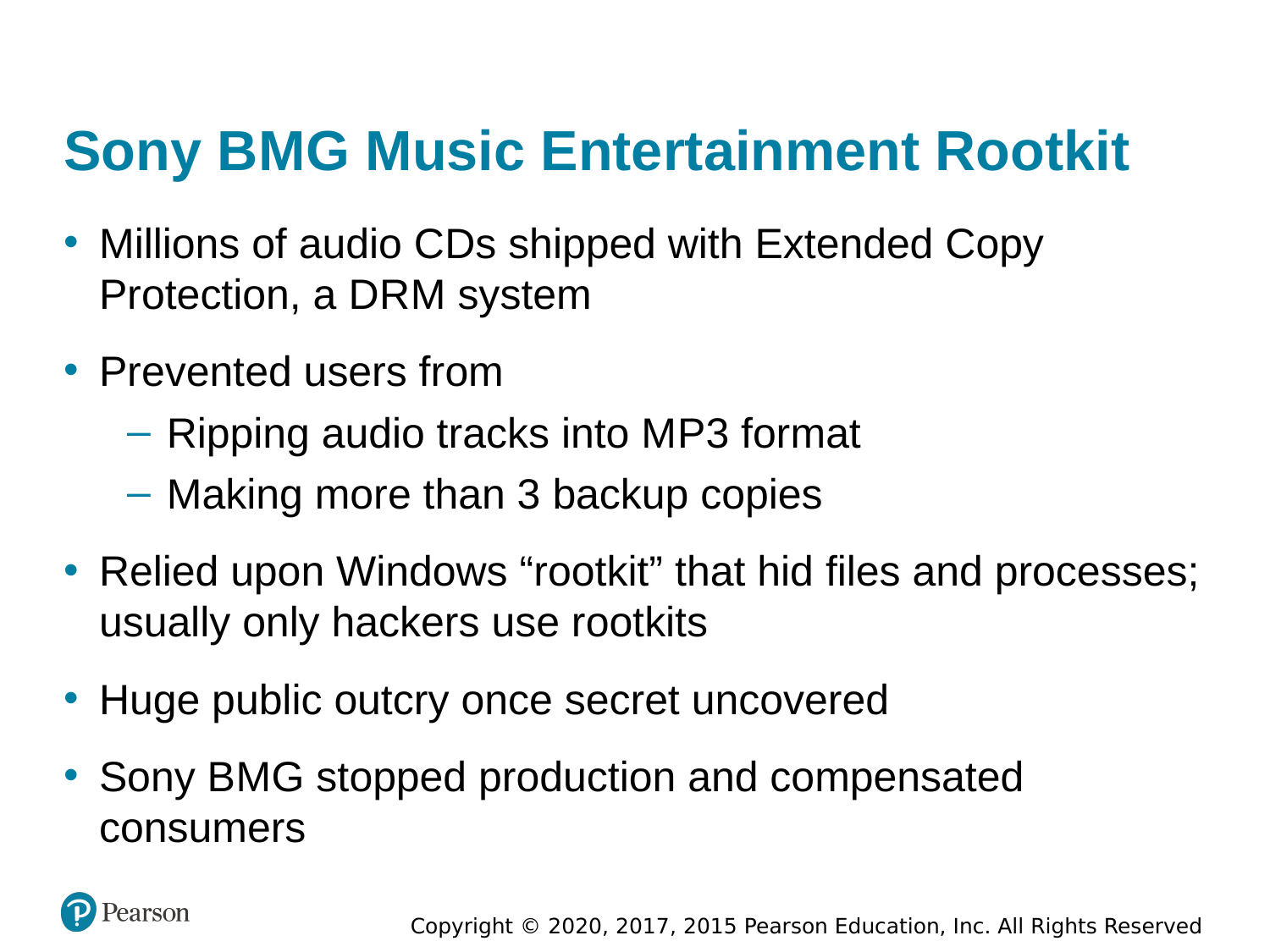

# Sony B M G Music Entertainment Rootkit
Millions of audio C Ds shipped with Extended Copy Protection, a D R M system
Prevented users from
Ripping audio tracks into M P3 format
Making more than 3 backup copies
Relied upon Windows “rootkit” that hid files and processes; usually only hackers use rootkits
Huge public outcry once secret uncovered
Sony B M G stopped production and compensated consumers